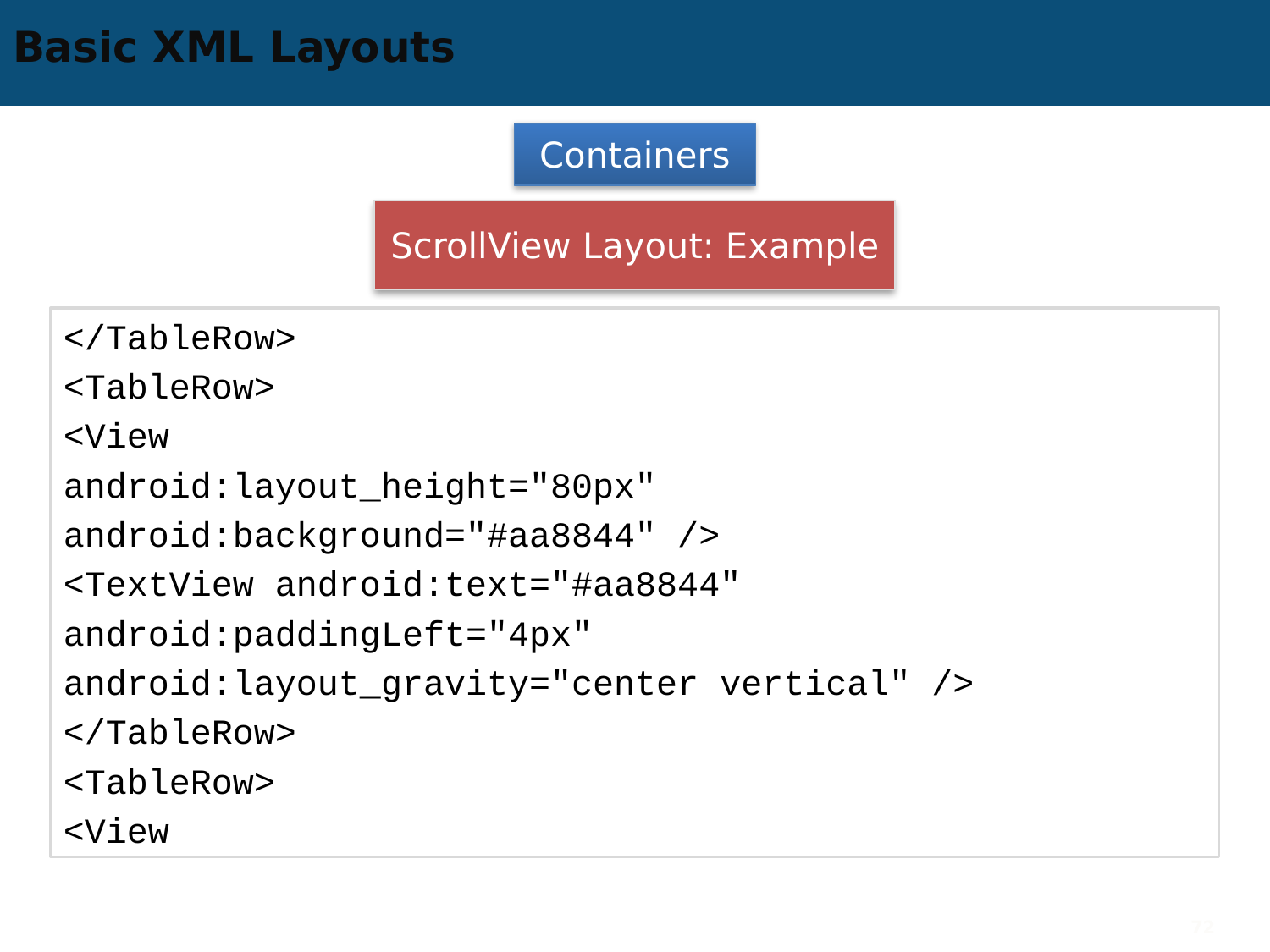

# Basic XML Layouts
Containers
ScrollView Layout: Example
</TableRow>
<TableRow>
<View
android:layout_height="80px"
android:background="#aa8844" />
<TextView android:text="#aa8844"
android:paddingLeft="4px"
android:layout_gravity="center vertical" />
</TableRow>
<TableRow>
<View